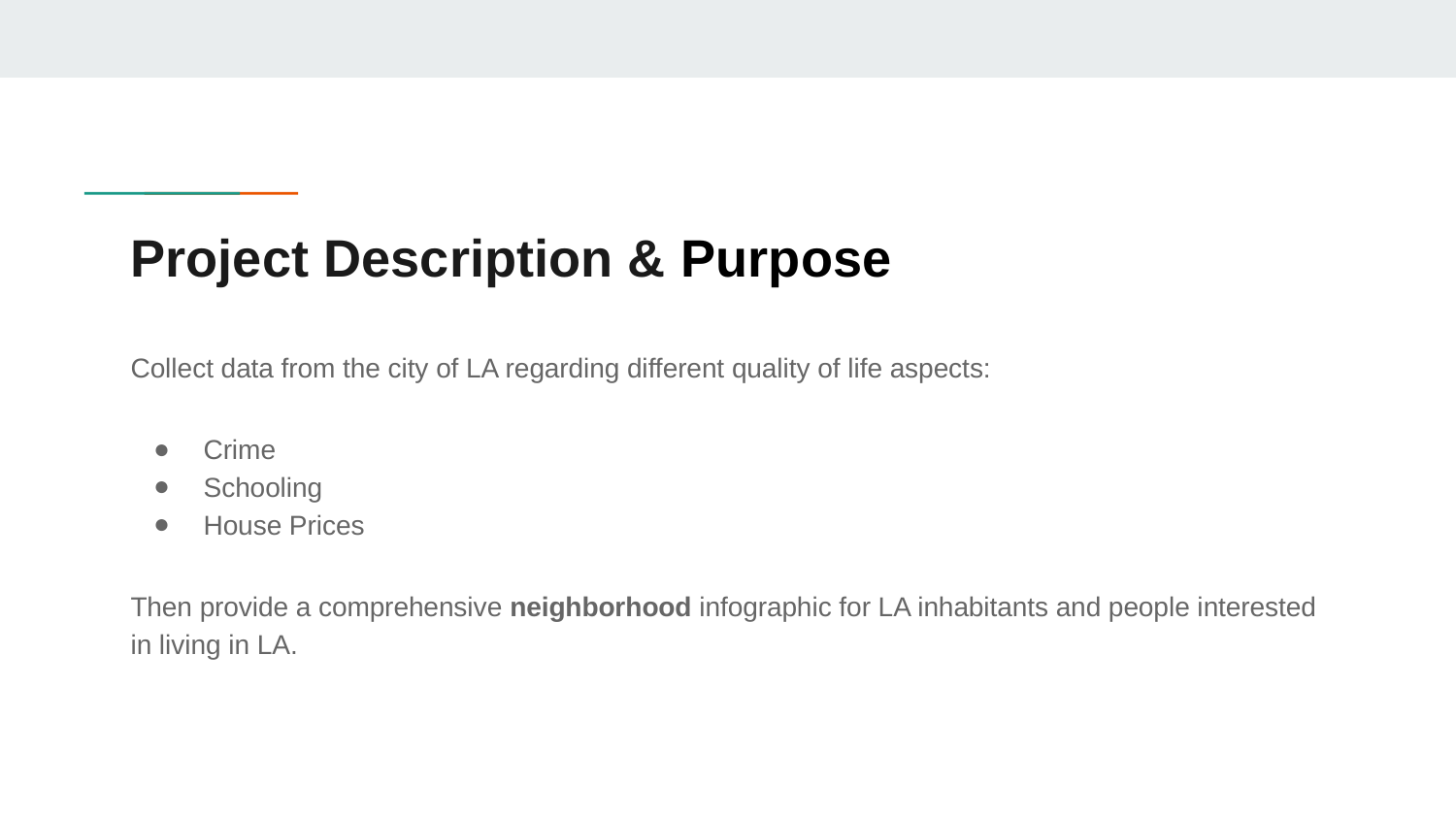

# Project Description & Purpose
Collect data from the city of LA regarding different quality of life aspects:
Crime
Schooling
House Prices
Then provide a comprehensive neighborhood infographic for LA inhabitants and people interested in living in LA.